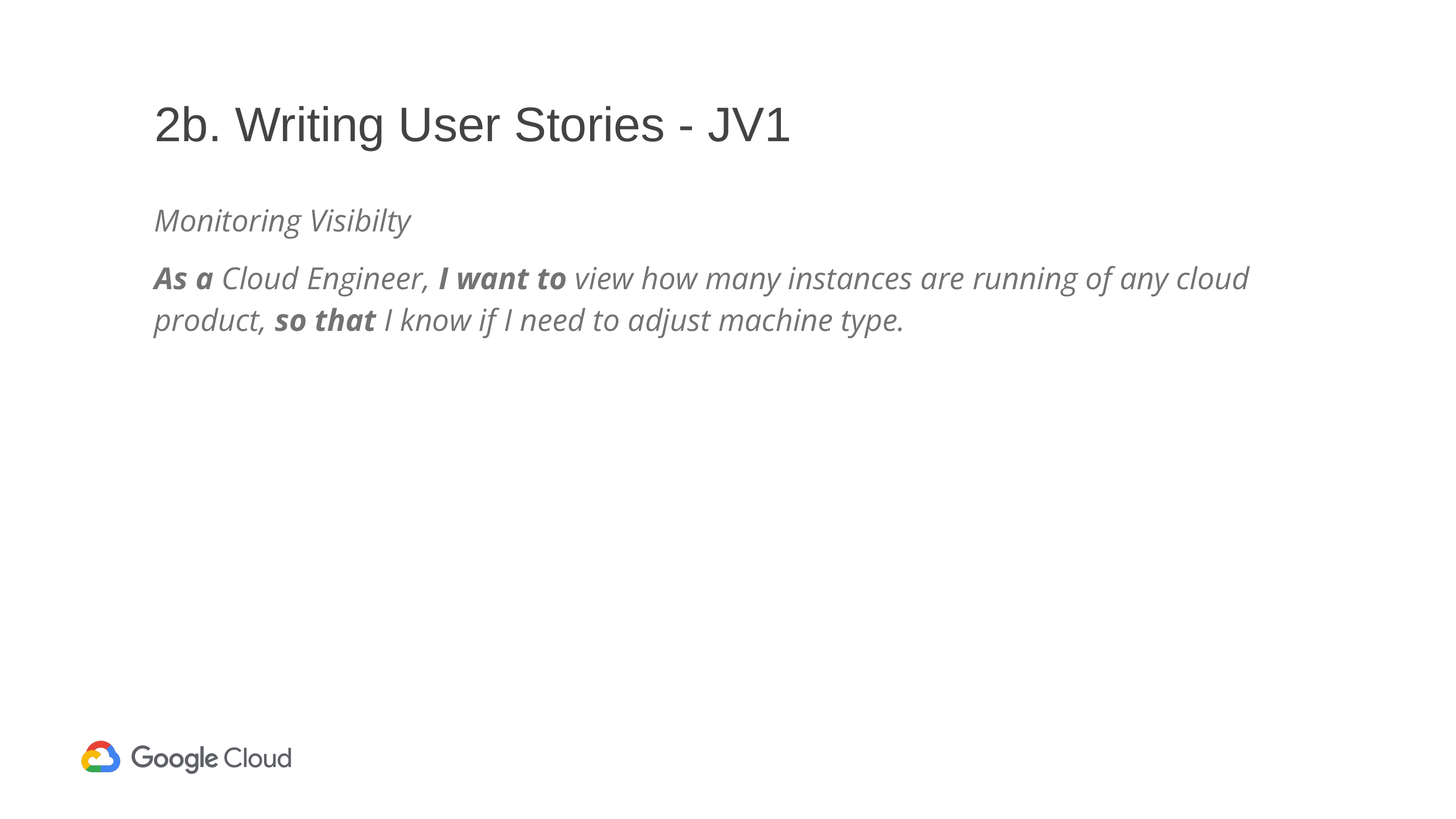

# 2b. Writing User Stories - JV1
Monitoring Visibilty
As a Cloud Engineer, I want to view how many instances are running of any cloud product, so that I know if I need to adjust machine type.